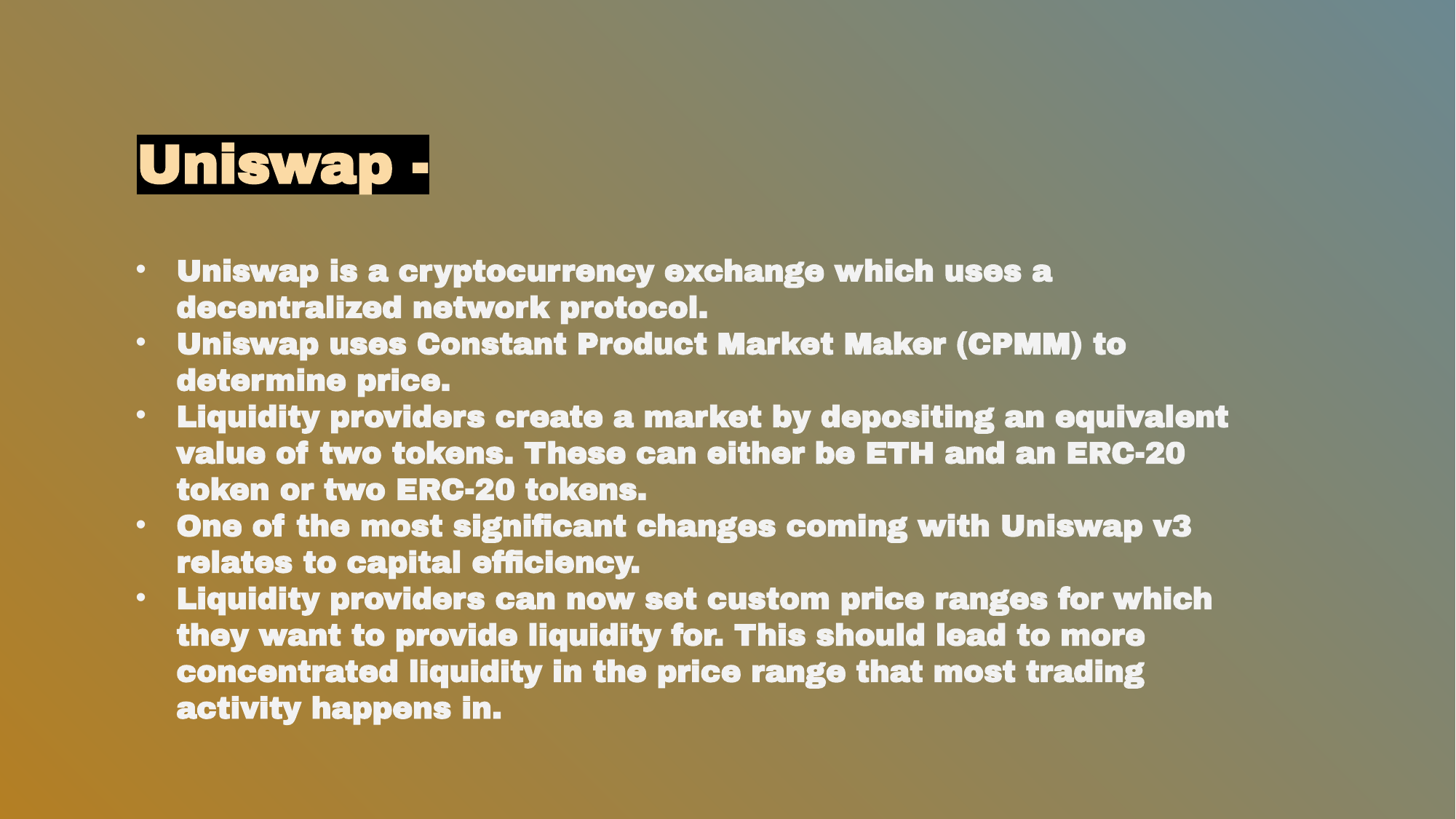

Uniswap -
Uniswap is a cryptocurrency exchange which uses a decentralized network protocol.
Uniswap uses Constant Product Market Maker (CPMM) to determine price.
Liquidity providers create a market by depositing an equivalent value of two tokens. These can either be ETH and an ERC-20 token or two ERC-20 tokens.
One of the most significant changes coming with Uniswap v3 relates to capital efficiency.
Liquidity providers can now set custom price ranges for which they want to provide liquidity for. This should lead to more concentrated liquidity in the price range that most trading activity happens in.